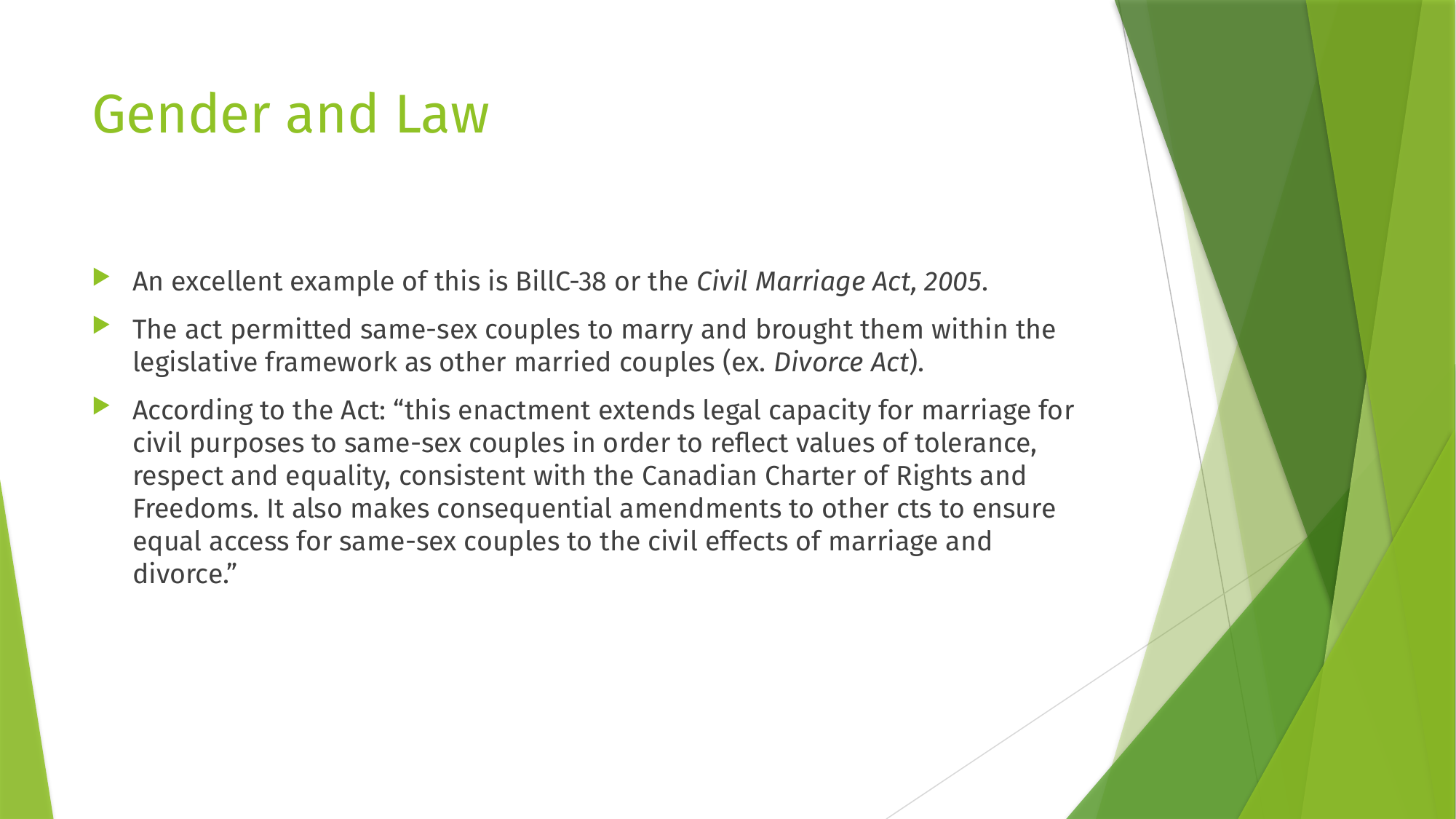

# Gender and Law
An excellent example of this is BillC-38 or the Civil Marriage Act, 2005.
The act permitted same-sex couples to marry and brought them within the legislative framework as other married couples (ex. Divorce Act).
According to the Act: “this enactment extends legal capacity for marriage for civil purposes to same-sex couples in order to reflect values of tolerance, respect and equality, consistent with the Canadian Charter of Rights and Freedoms. It also makes consequential amendments to other cts to ensure equal access for same-sex couples to the civil effects of marriage and divorce.”